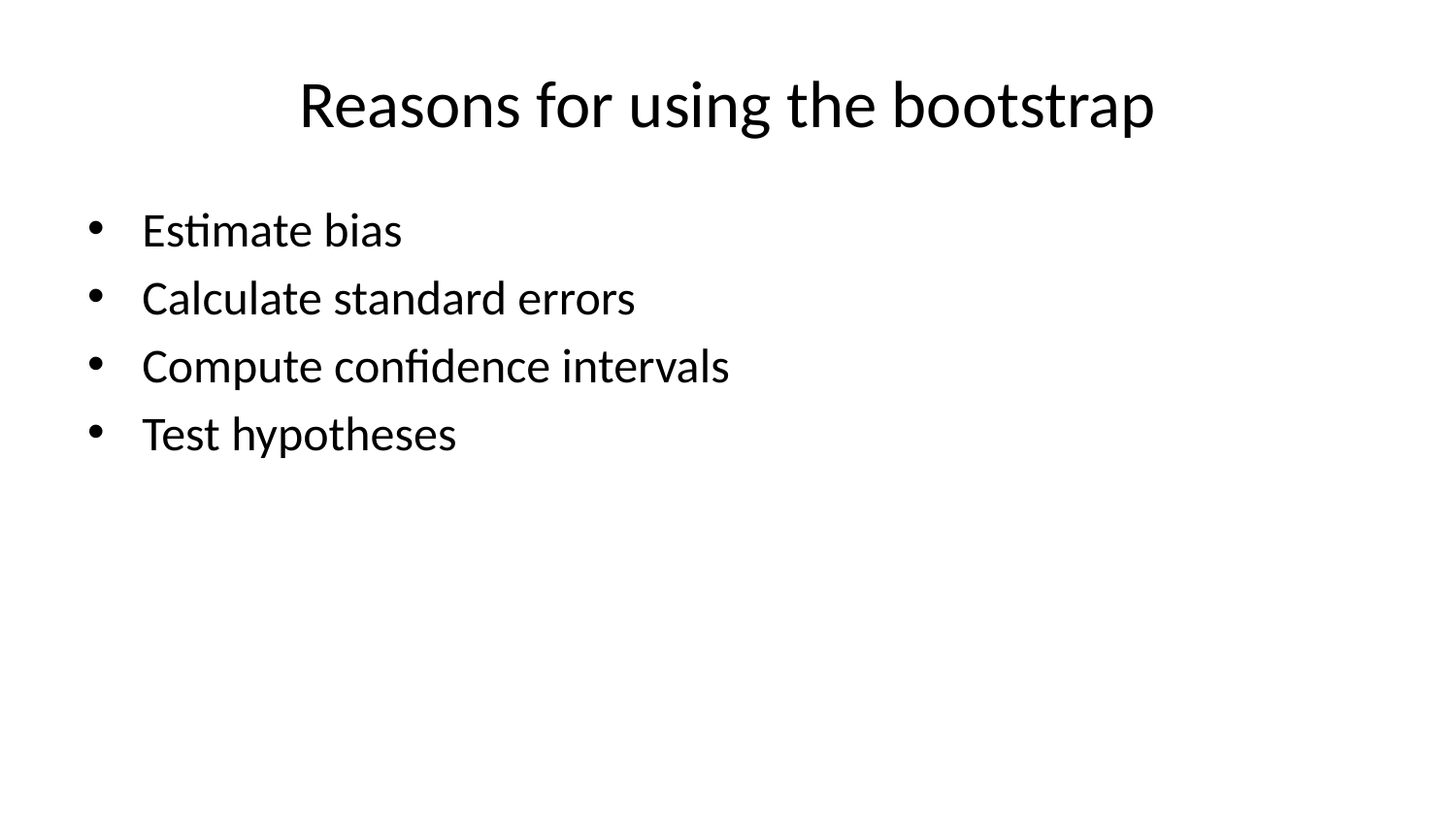

# Reasons for using the bootstrap
Estimate bias
Calculate standard errors
Compute confidence intervals
Test hypotheses